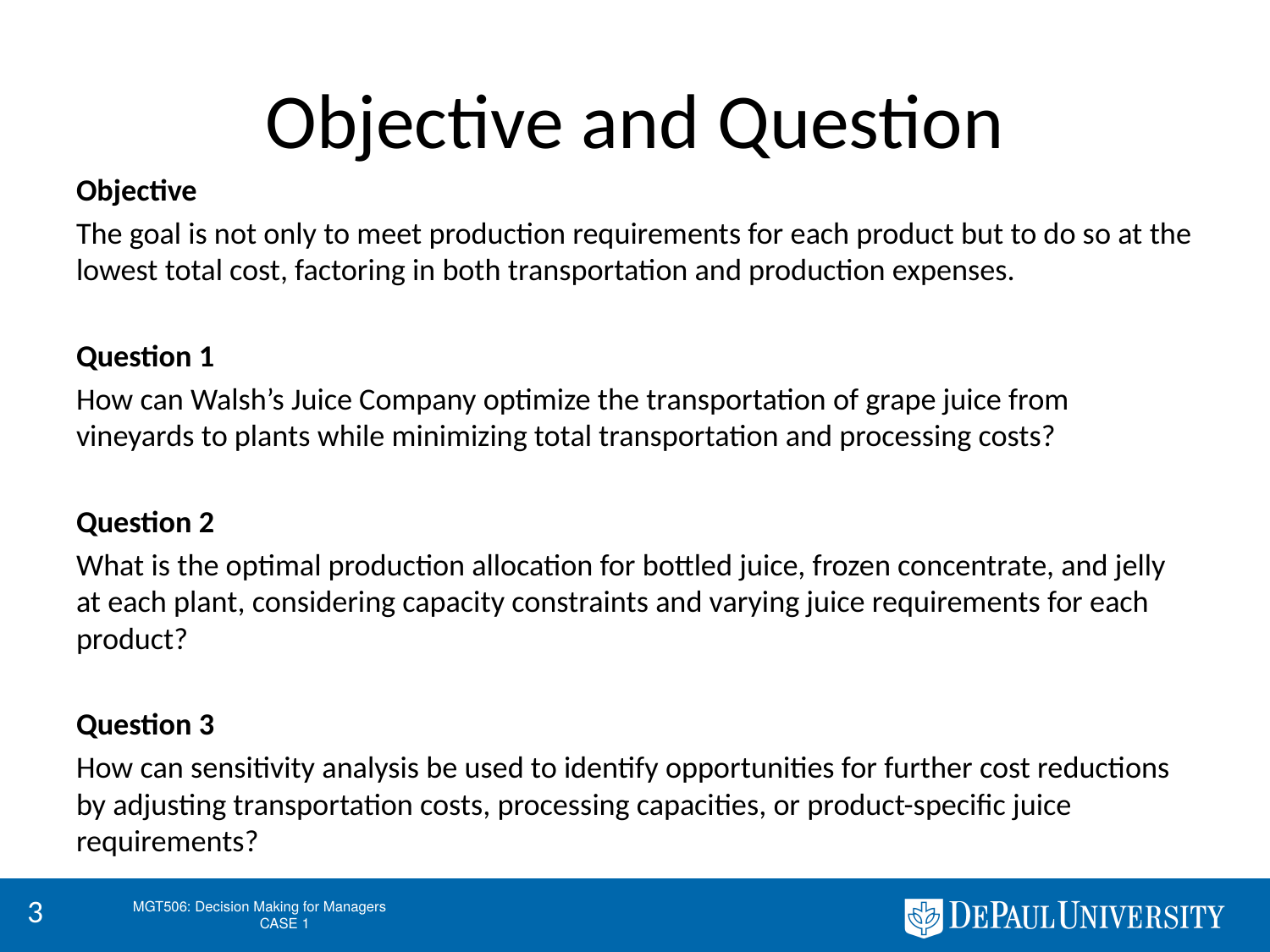

# Objective and Question
Objective
The goal is not only to meet production requirements for each product but to do so at the lowest total cost, factoring in both transportation and production expenses.

Question 1
How can Walsh’s Juice Company optimize the transportation of grape juice from vineyards to plants while minimizing total transportation and processing costs?

Question 2
What is the optimal production allocation for bottled juice, frozen concentrate, and jelly at each plant, considering capacity constraints and varying juice requirements for each product?

Question 3
How can sensitivity analysis be used to identify opportunities for further cost reductions by adjusting transportation costs, processing capacities, or product-specific juice requirements?
3
MGT506: Decision Making for Managers
	CASE 1